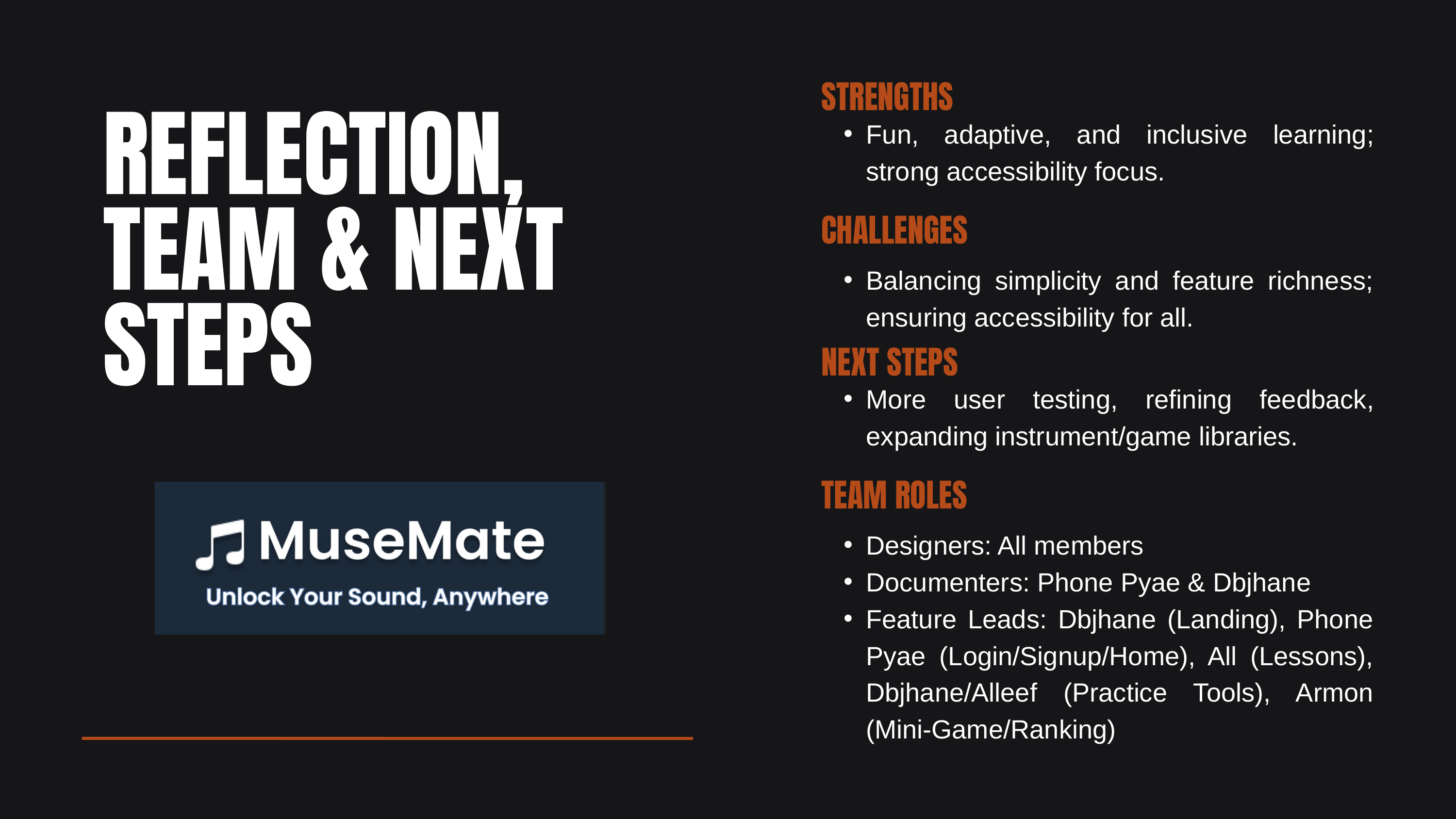

STRENGTHS
Fun, adaptive, and inclusive learning; strong accessibility focus.
REFLECTION, TEAM & NEXT STEPS
CHALLENGES
Balancing simplicity and feature richness; ensuring accessibility for all.
NEXT STEPS
More user testing, refining feedback, expanding instrument/game libraries.
TEAM ROLES

Designers: All members
Documenters: Phone Pyae & Dbjhane
Feature Leads: Dbjhane (Landing), Phone Pyae (Login/Signup/Home), All (Lessons), Dbjhane/Alleef (Practice Tools), Armon (Mini-Game/Ranking)